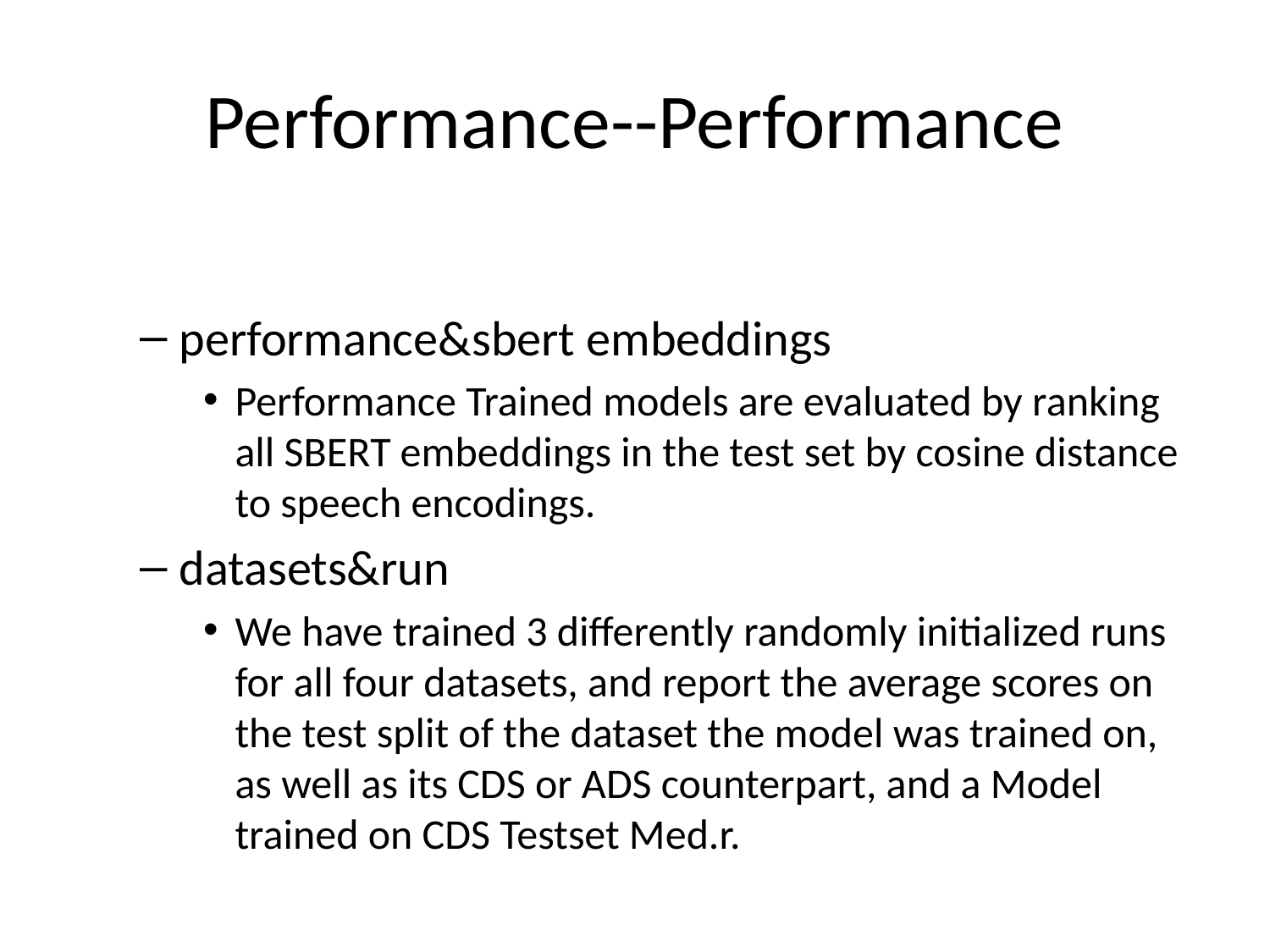

# Performance--Performance

performance&sbert embeddings
Performance Trained models are evaluated by ranking all SBERT embeddings in the test set by cosine distance to speech encodings.
datasets&run
We have trained 3 differently randomly initialized runs for all four datasets, and report the average scores on the test split of the dataset the model was trained on, as well as its CDS or ADS counterpart, and a Model trained on CDS Testset Med.r.